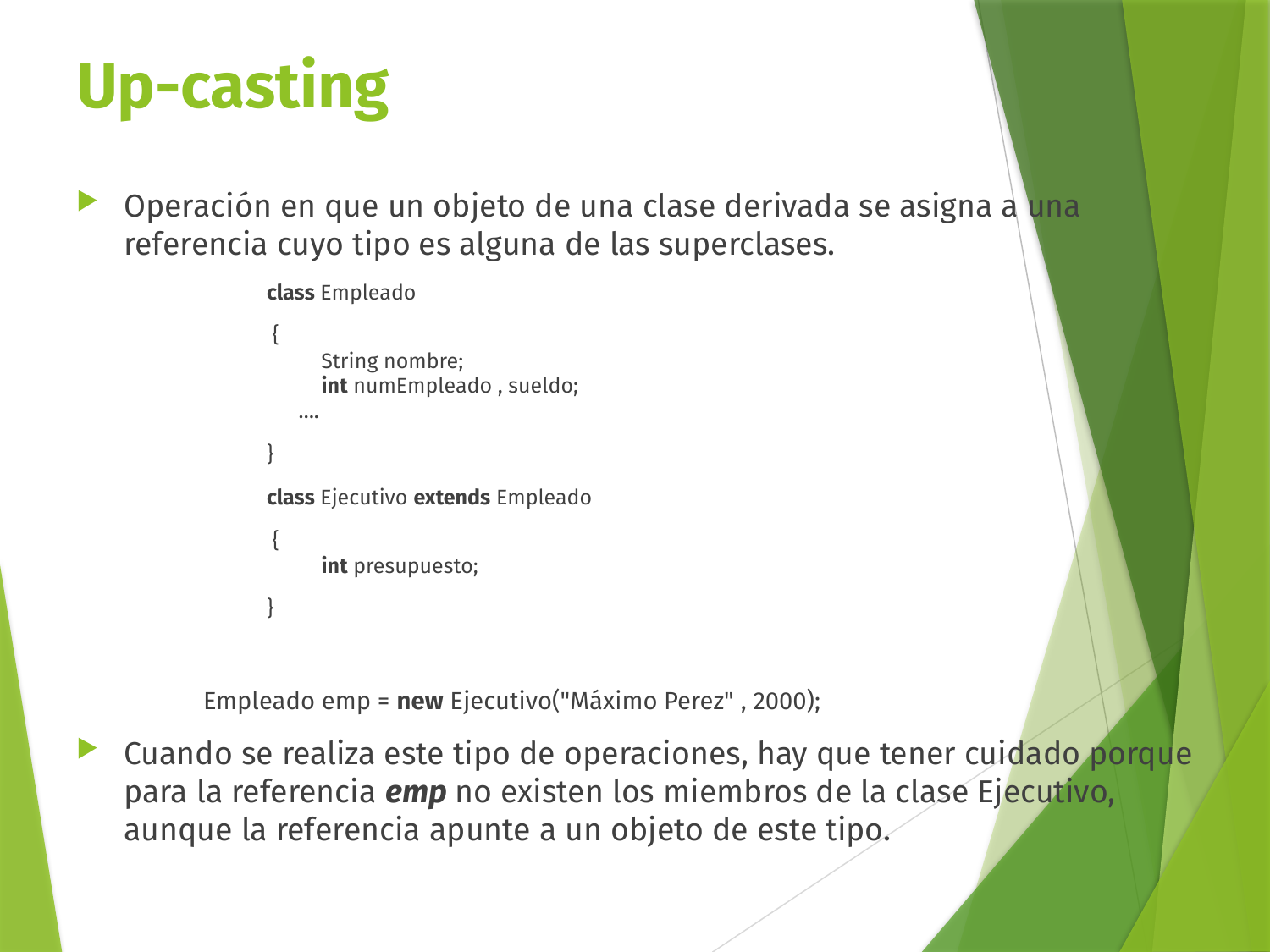

# Up-casting
Operación en que un objeto de una clase derivada se asigna a una referencia cuyo tipo es alguna de las superclases.
class Empleado
 {
    String nombre;
    int numEmpleado , sueldo;
….
}
class Ejecutivo extends Empleado
 {
    int presupuesto;
}

Empleado emp = new Ejecutivo("Máximo Perez" , 2000);
Cuando se realiza este tipo de operaciones, hay que tener cuidado porque para la referencia emp no existen los miembros de la clase Ejecutivo, aunque la referencia apunte a un objeto de este tipo.